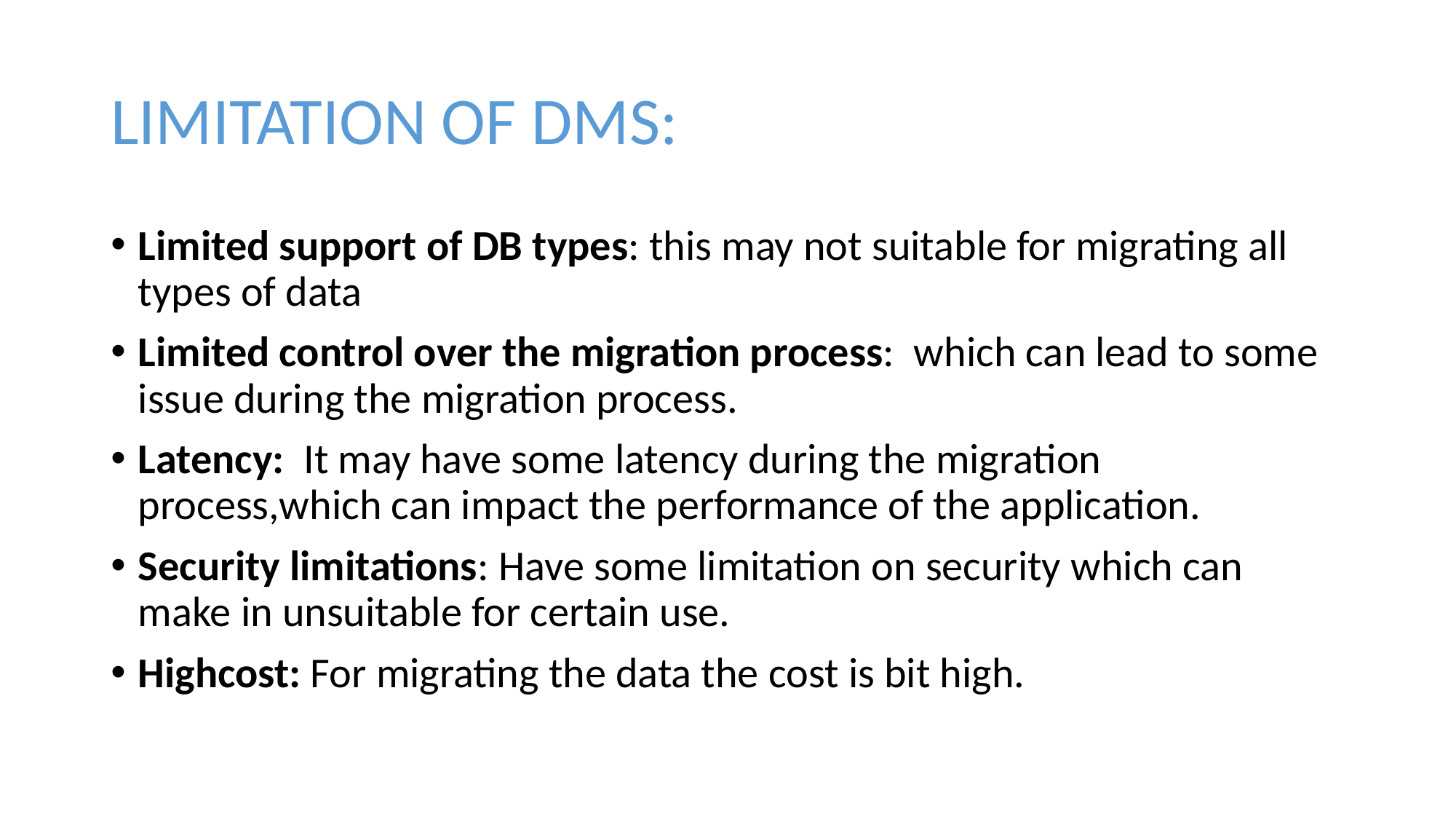

# LIMITATION OF DMS:
Limited support of DB types: this may not suitable for migrating all types of data
Limited control over the migration process:  which can lead to some issue during the migration process.
Latency:  It may have some latency during the migration process,which can impact the performance of the application.
Security limitations: Have some limitation on security which can make in unsuitable for certain use.
Highcost: For migrating the data the cost is bit high.